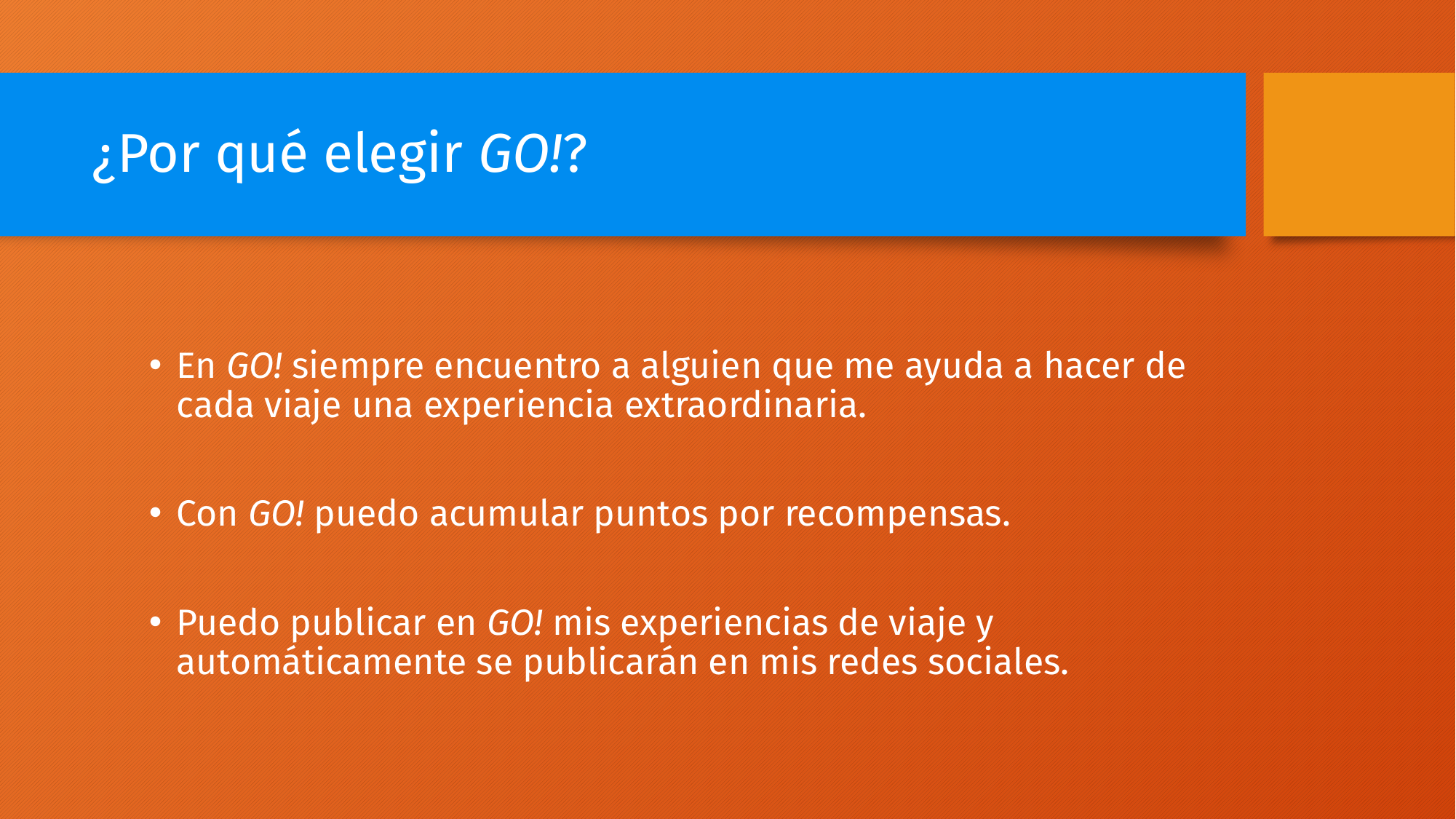

# ¿Por qué elegir GO!?
En GO! siempre encuentro a alguien que me ayuda a hacer de cada viaje una experiencia extraordinaria.

Con GO! puedo acumular puntos por recompensas.

Puedo publicar en GO! mis experiencias de viaje y automáticamente se publicarán en mis redes sociales.